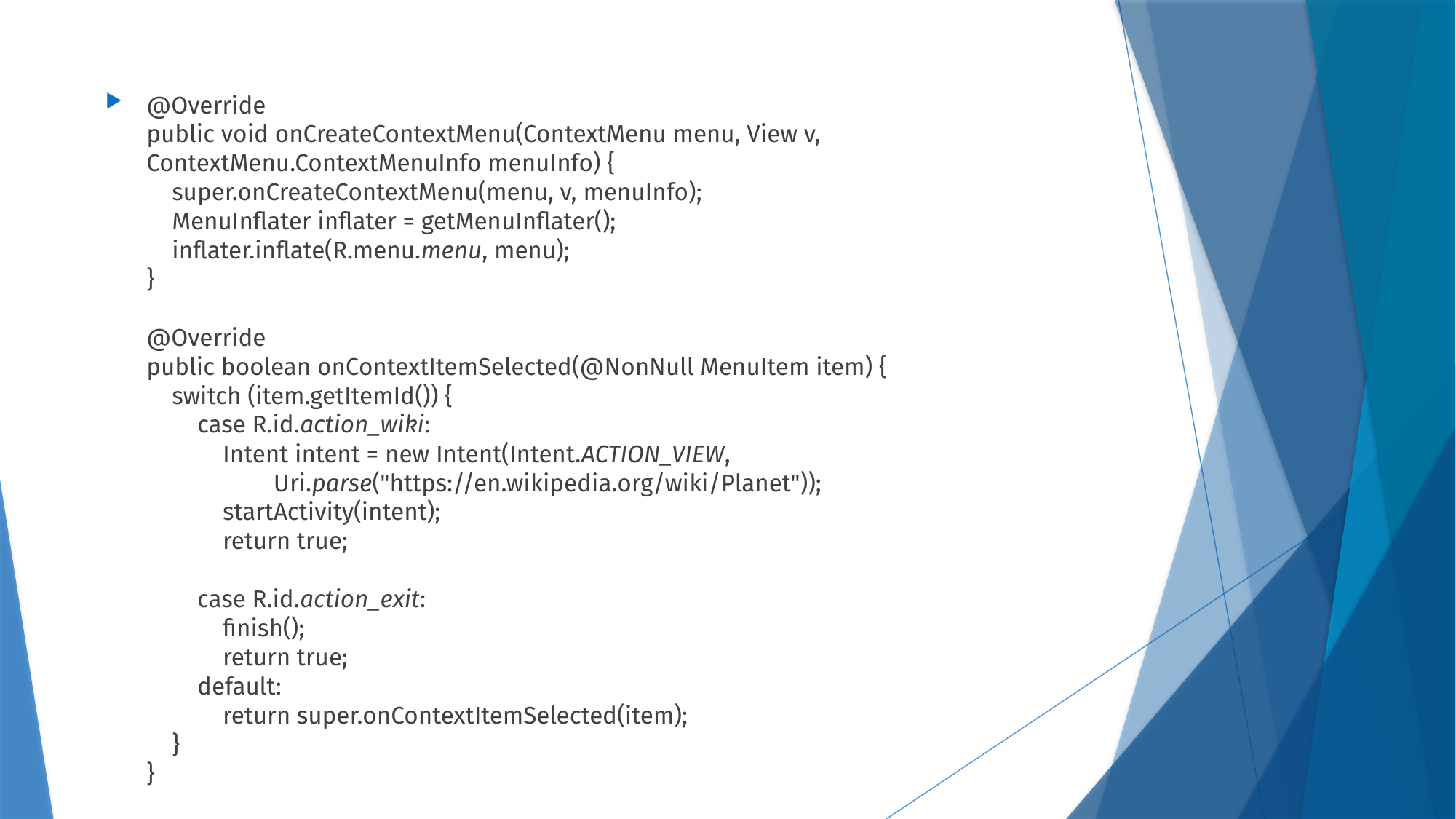

@Override
public void onCreateContextMenu(ContextMenu menu, View v, ContextMenu.ContextMenuInfo menuInfo) {
    super.onCreateContextMenu(menu, v, menuInfo);
    MenuInflater inflater = getMenuInflater();
    inflater.inflate(R.menu.menu, menu);
}
@Override
public boolean onContextItemSelected(@NonNull MenuItem item) {
    switch (item.getItemId()) {
        case R.id.action_wiki:
            Intent intent = new Intent(Intent.ACTION_VIEW,
                    Uri.parse("https://en.wikipedia.org/wiki/Planet"));
            startActivity(intent);
            return true;
        case R.id.action_exit:
            finish();
            return true;
        default:
            return super.onContextItemSelected(item);
    }
}